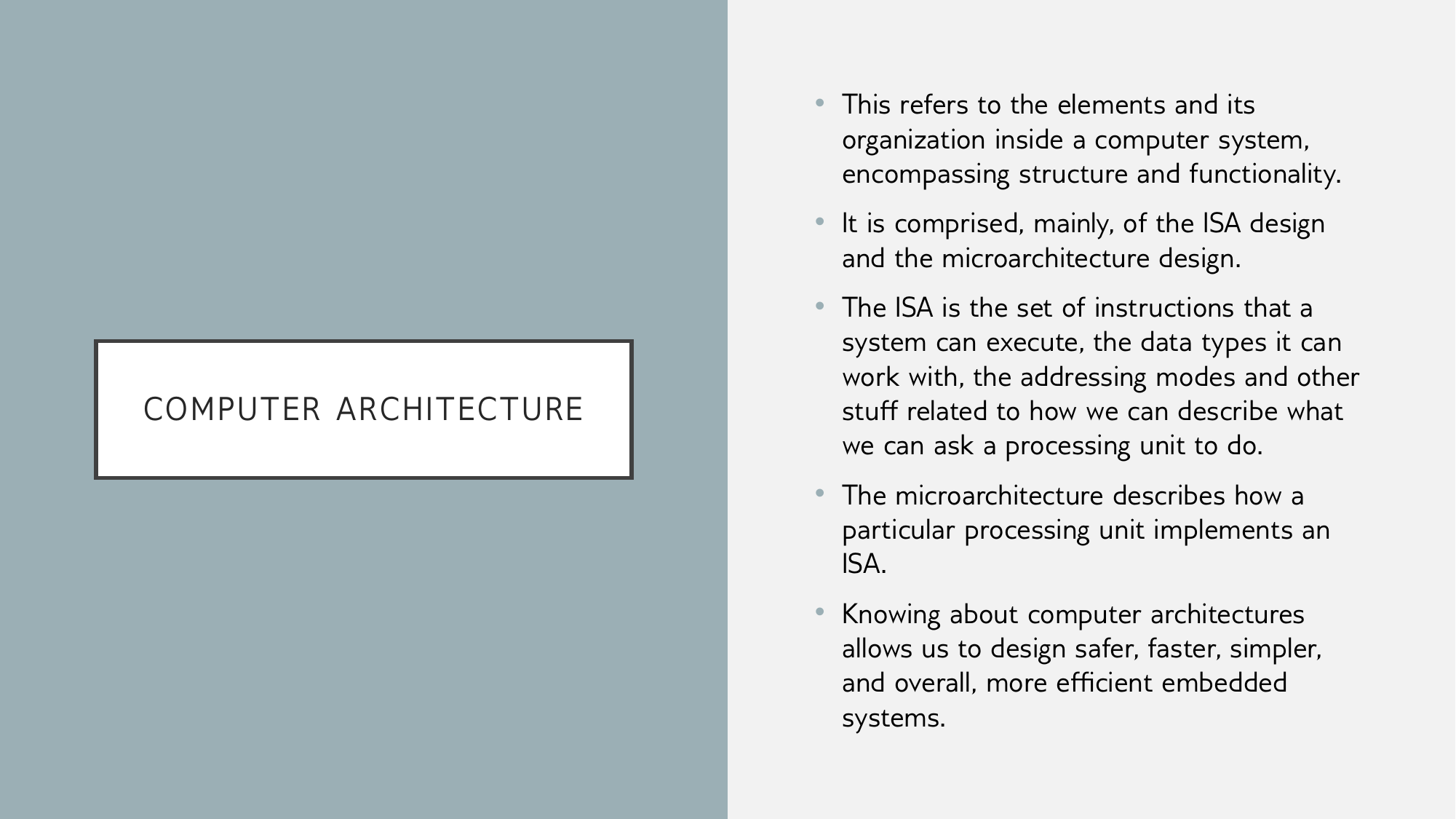

This refers to the elements and its organization inside a computer system, encompassing structure and functionality.
It is comprised, mainly, of the ISA design and the microarchitecture design.
The ISA is the set of instructions that a system can execute, the data types it can work with, the addressing modes and other stuff related to how we can describe what we can ask a processing unit to do.
The microarchitecture describes how a particular processing unit implements an ISA.
Knowing about computer architectures allows us to design safer, faster, simpler, and overall, more efficient embedded systems.
# Computer architecture